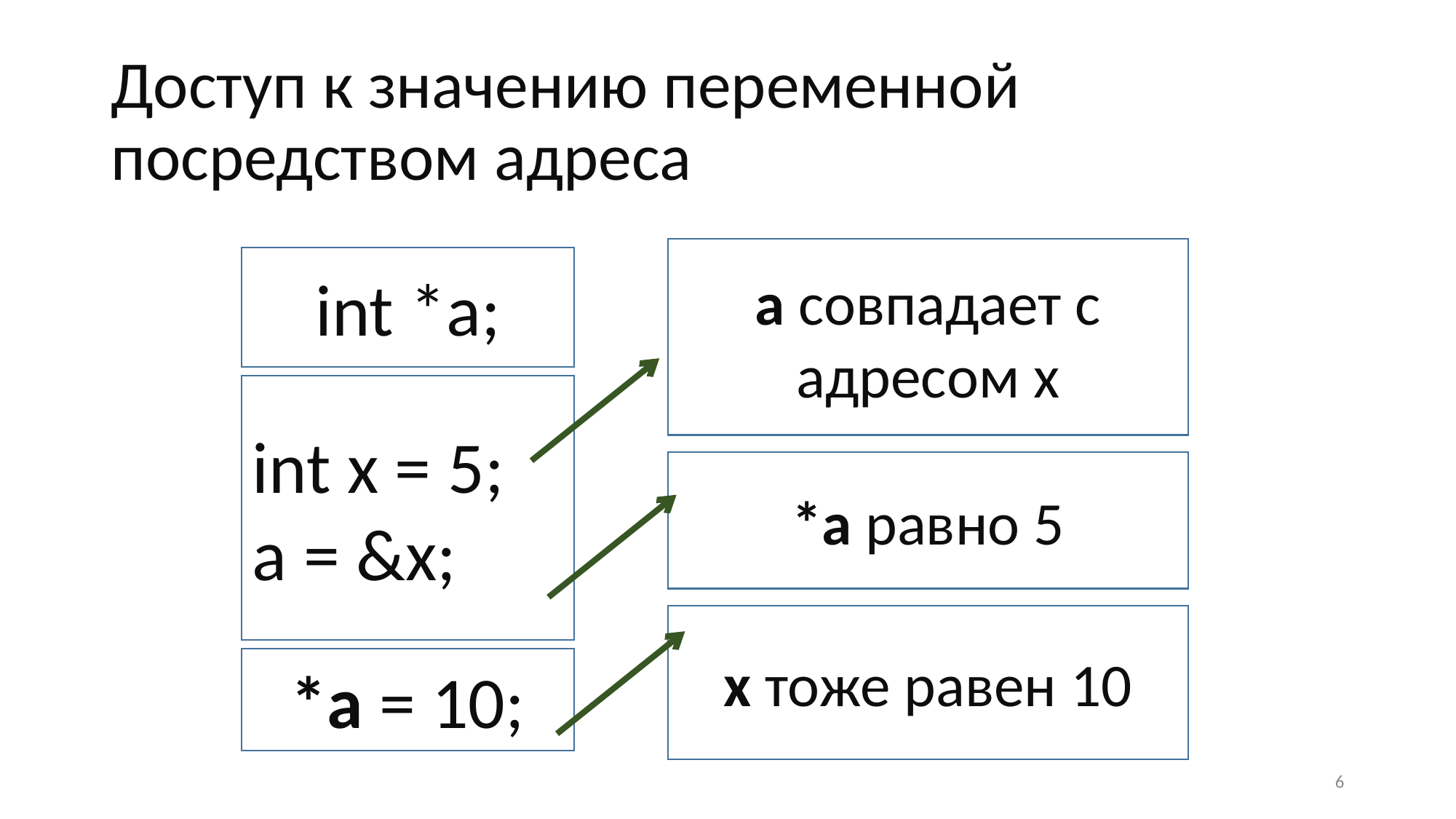

# Доступ к значению переменной посредством адреса
a совпадает с адресом x
int *a;
int x = 5;
a = &x;
*a равно 5
x тоже равен 10
*a = 10;
6